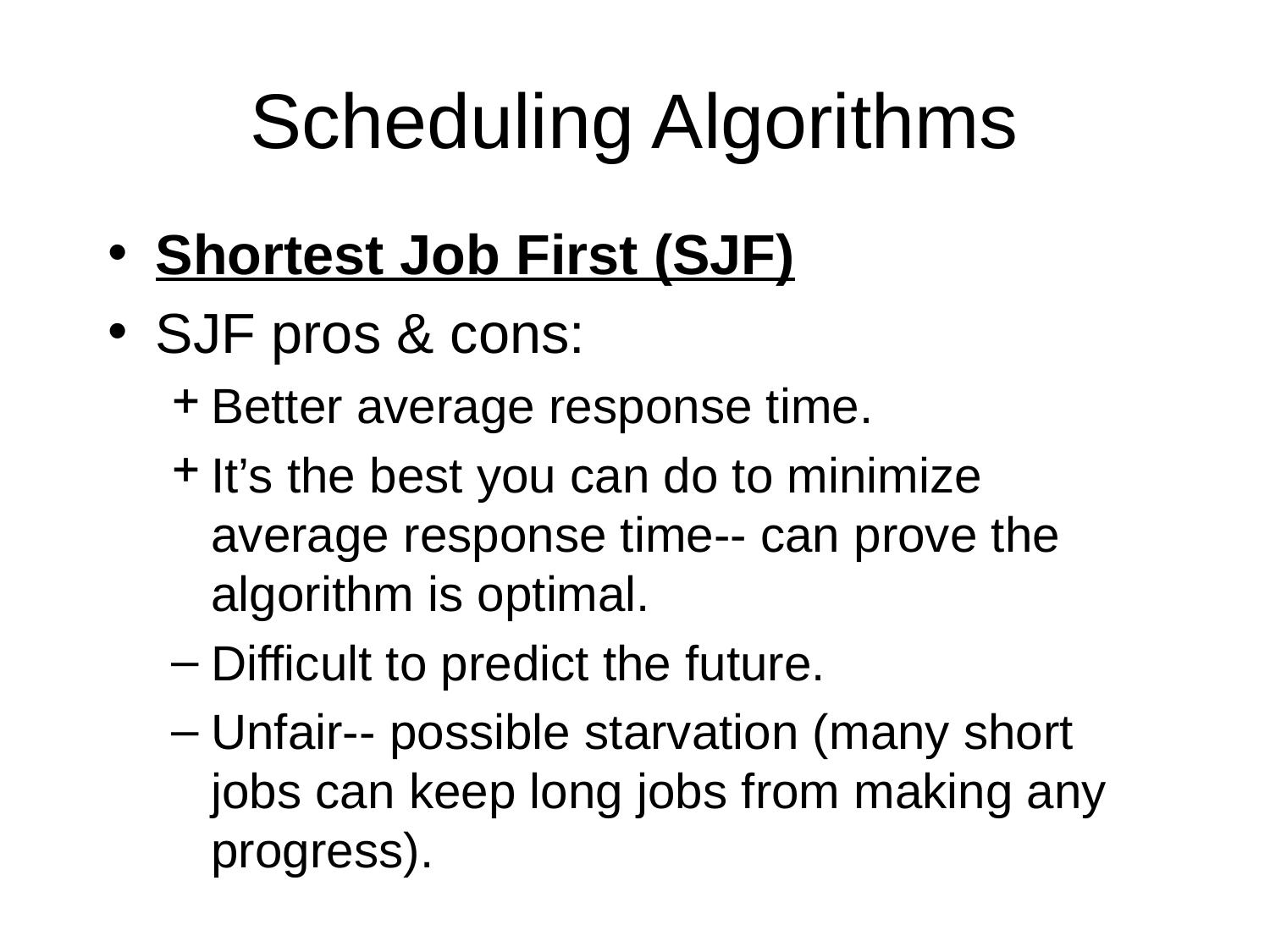

# Scheduling Algorithms
Shortest Job First (SJF)
SJF pros & cons:
Better average response time.
It’s the best you can do to minimize average response time-- can prove the algorithm is optimal.
Difficult to predict the future.
Unfair-- possible starvation (many short jobs can keep long jobs from making any progress).